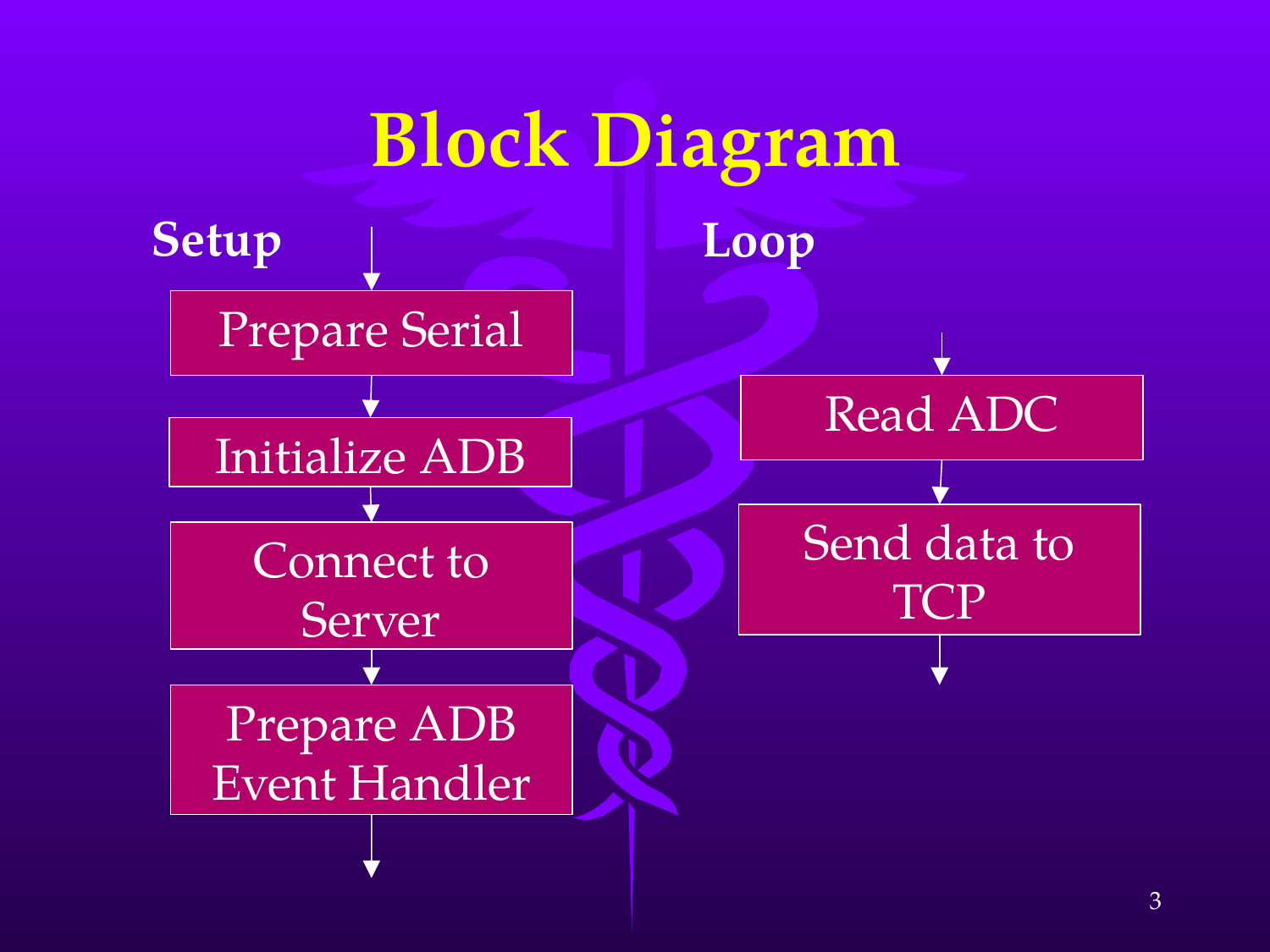

# Block Diagram
Setup
Loop
Prepare Serial
Initialize ADB
Connect to Server
Prepare ADB Event Handler
Read ADC
Send data to TCP
3